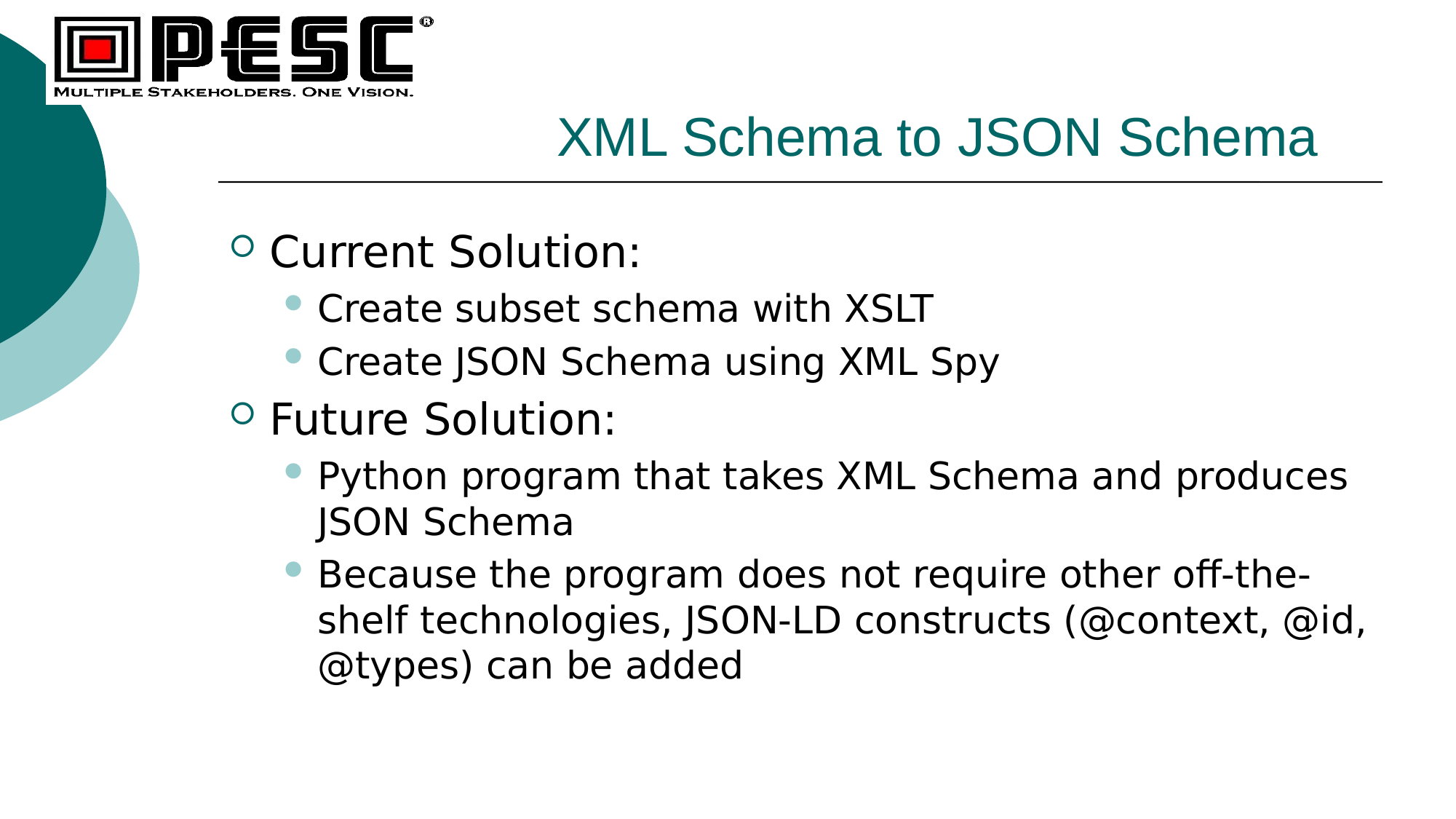

# XML Schema to JSON Schema
Current Solution:
Create subset schema with XSLT
Create JSON Schema using XML Spy
Future Solution:
Python program that takes XML Schema and produces JSON Schema
Because the program does not require other off-the-shelf technologies, JSON-LD constructs (@context, @id, @types) can be added